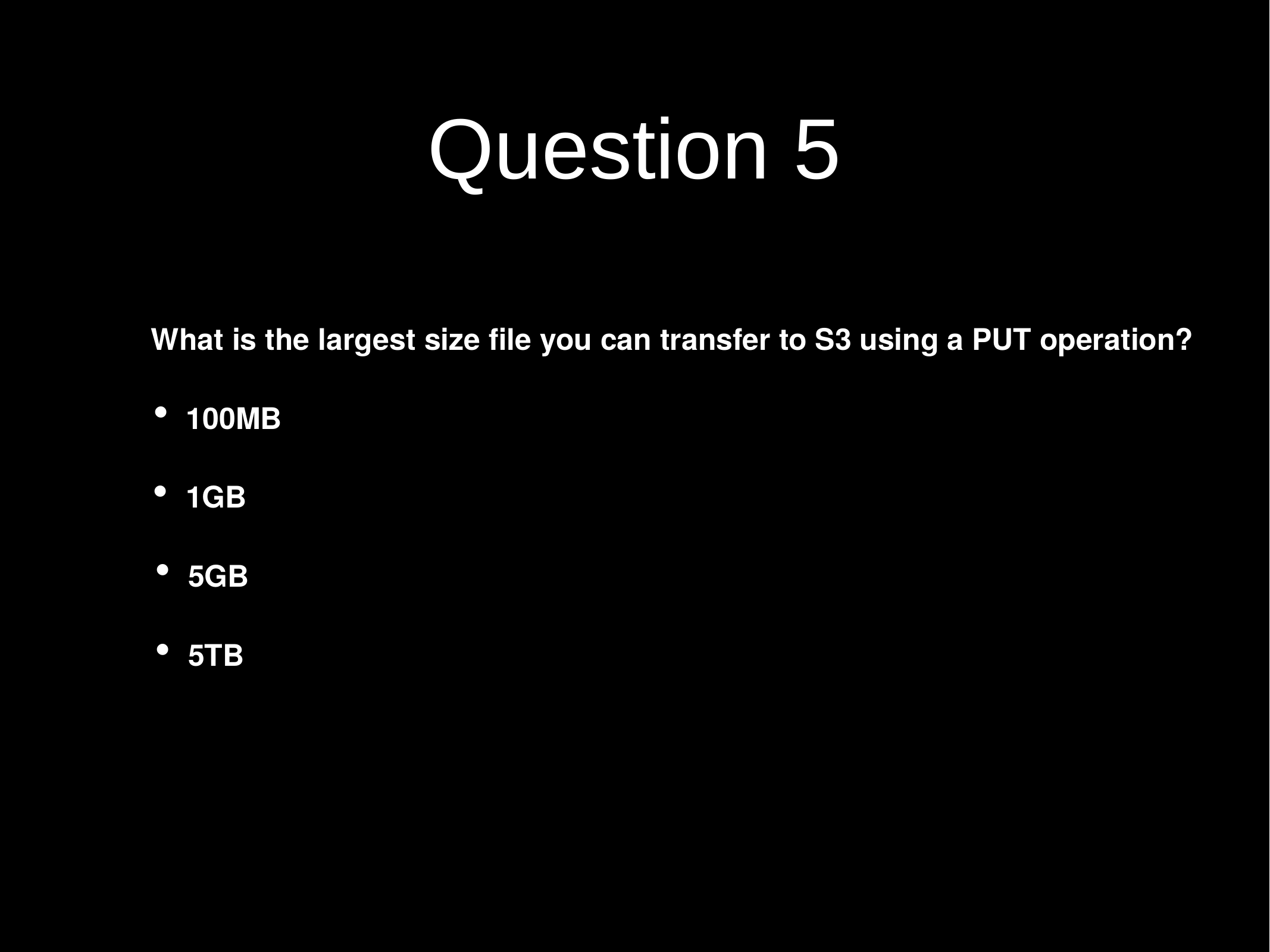

Question 5
What is the largest size file you can transfer to S3 using a PUT operation?
100MB
1GB
5GB
5TB